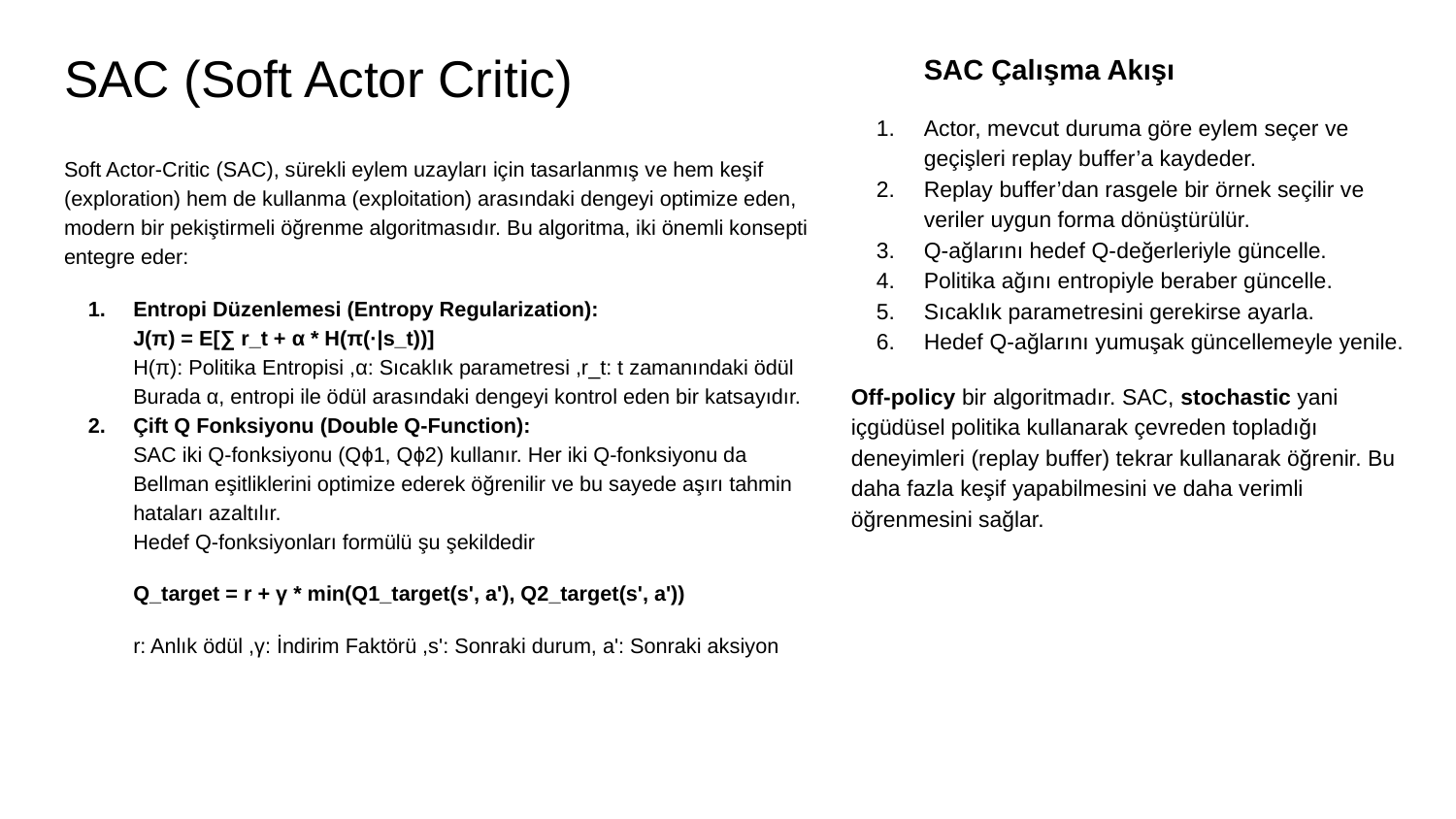

# SAC (Soft Actor Critic)
SAC Çalışma Akışı
Actor, mevcut duruma göre eylem seçer ve geçişleri replay buffer’a kaydeder.
Replay buffer’dan rasgele bir örnek seçilir ve veriler uygun forma dönüştürülür.
Q-ağlarını hedef Q-değerleriyle güncelle.
Politika ağını entropiyle beraber güncelle.
Sıcaklık parametresini gerekirse ayarla.
Hedef Q-ağlarını yumuşak güncellemeyle yenile.
Off-policy bir algoritmadır. SAC, stochastic yani içgüdüsel politika kullanarak çevreden topladığı deneyimleri (replay buffer) tekrar kullanarak öğrenir. Bu daha fazla keşif yapabilmesini ve daha verimli öğrenmesini sağlar.
Soft Actor-Critic (SAC), sürekli eylem uzayları için tasarlanmış ve hem keşif (exploration) hem de kullanma (exploitation) arasındaki dengeyi optimize eden, modern bir pekiştirmeli öğrenme algoritmasıdır. Bu algoritma, iki önemli konsepti entegre eder:
Entropi Düzenlemesi (Entropy Regularization):
J(π) = E[∑ r_t + α * H(π(·|s_t))]
H(π): Politika Entropisi ,α: Sıcaklık parametresi ,r_t: t zamanındaki ödül
Burada α, entropi ile ödül arasındaki dengeyi kontrol eden bir katsayıdır.
Çift Q Fonksiyonu (Double Q-Function):
SAC iki Q-fonksiyonu (Qϕ1, Qϕ2​​) kullanır. Her iki Q-fonksiyonu da Bellman eşitliklerini optimize ederek öğrenilir ve bu sayede aşırı tahmin hataları azaltılır.
Hedef Q-fonksiyonları formülü şu şekildedir
Q_target = r + γ * min(Q1_target(s', a'), Q2_target(s', a'))
r: Anlık ödül ,γ: İndirim Faktörü ,s': Sonraki durum, a': Sonraki aksiyon